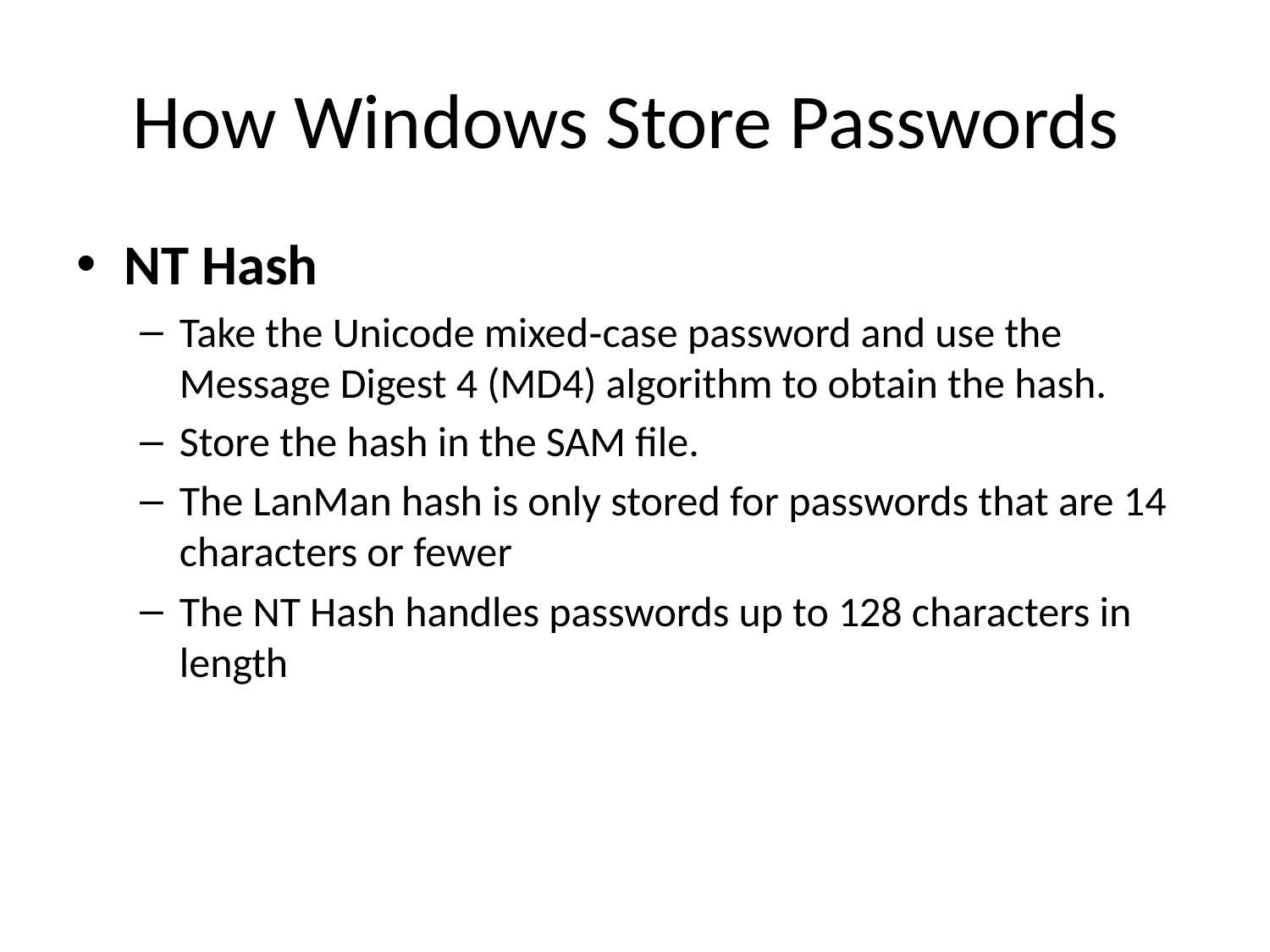

# How Windows Store Passwords
NT Hash
Take the Unicode mixed‐case password and use the Message Digest 4 (MD4) algorithm to obtain the hash.
Store the hash in the SAM file.
The LanMan hash is only stored for passwords that are 14 characters or fewer
The NT Hash handles passwords up to 128 characters in length